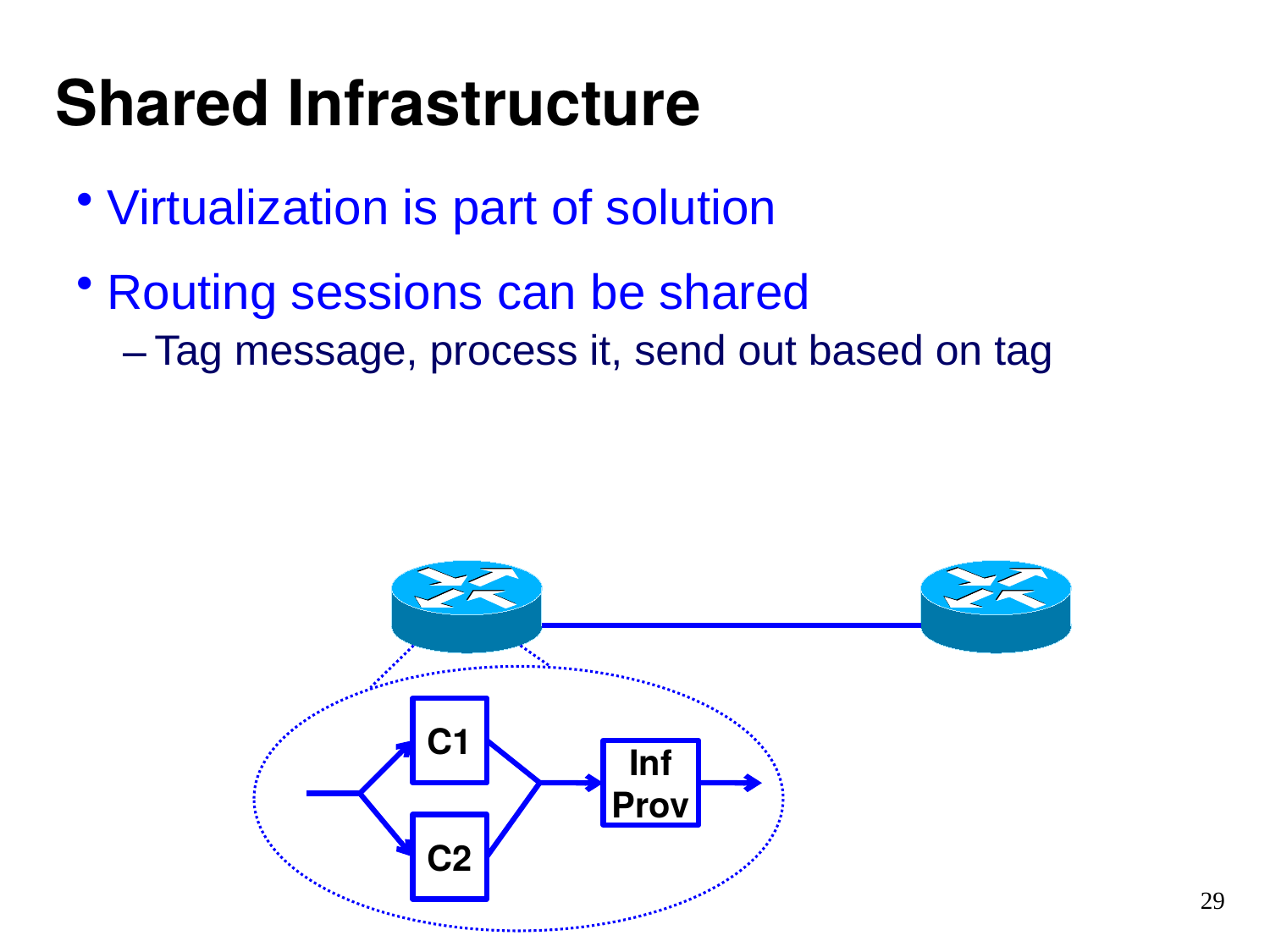

# Shared Infrastructure
Virtualization is part of solution
Routing sessions can be shared
Tag message, process it, send out based on tag

C1
Inf
Prov
C2
29